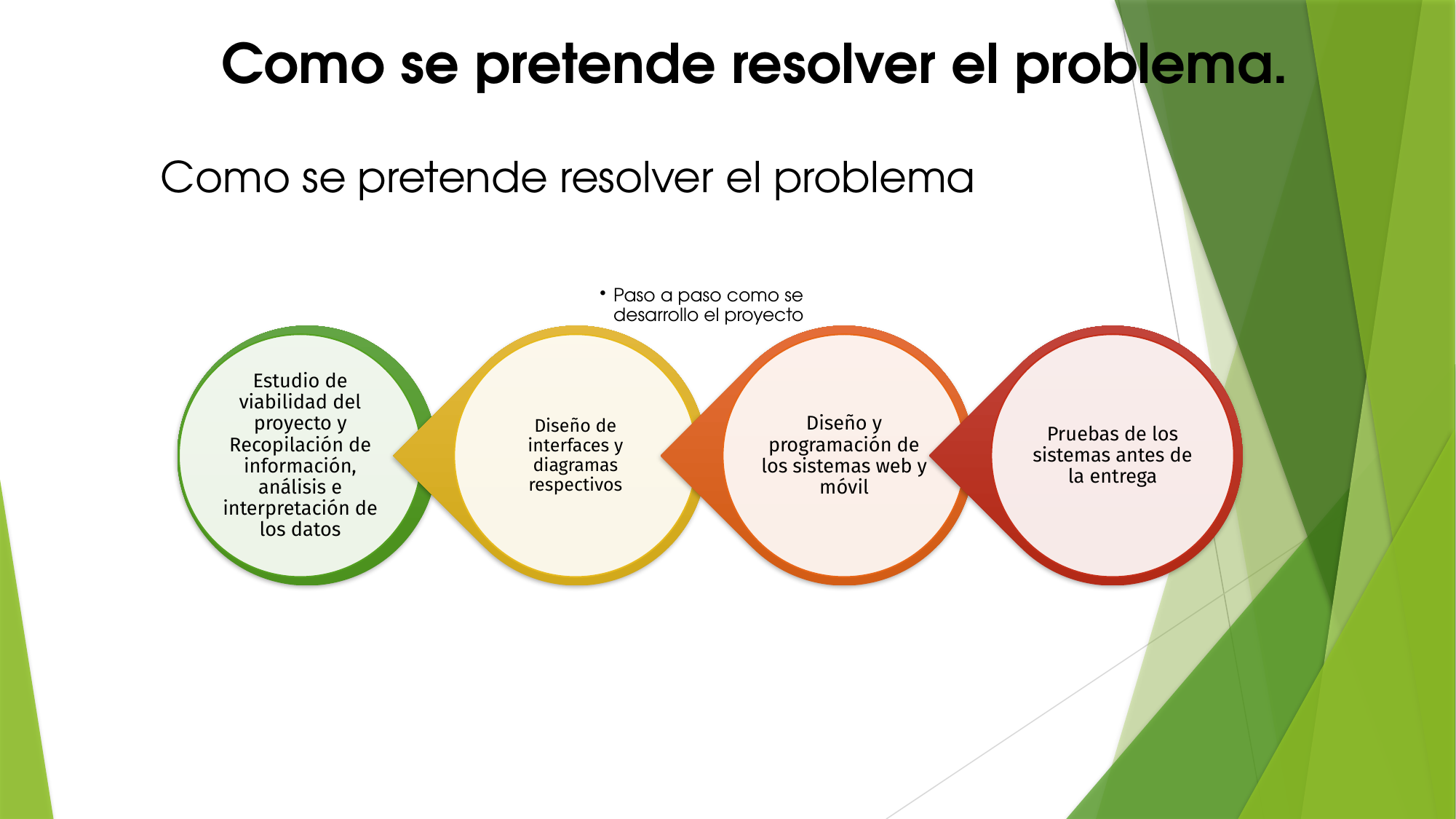

Como se pretende resolver el problema.

Como se pretende resolver el problema

Estudio de viabilidad del proyecto y Recopilación de información, análisis e interpretación de los datos
Diseño de interfaces y diagramas respectivos

Diseño y programación de los sistemas web y móvil
Paso a paso como se desarrollo el proyecto
Pruebas de los sistemas antes de la entrega